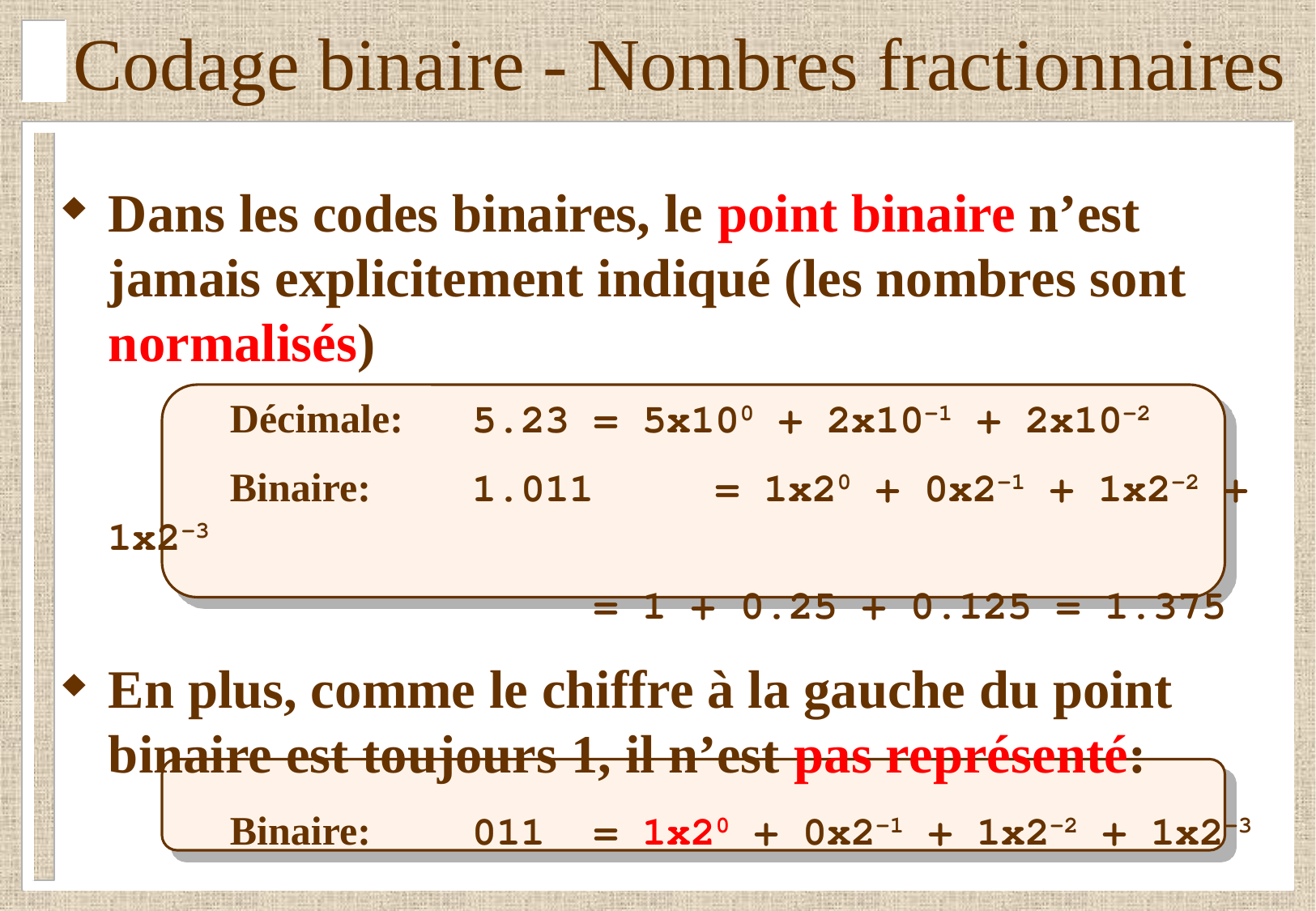

# Codage binaire - Nombres fractionnaires
Dans les codes binaires, le point binaire n’est jamais explicitement indiqué (les nombres sont normalisés)
		Décimale: 	5.23	= 5x100 + 2x10-1 + 2x10-2
		Binaire: 	1.011	= 1x20 + 0x2-1 + 1x2-2 + 1x2-3
					= 1 + 0.25 + 0.125 = 1.375
En plus, comme le chiffre à la gauche du point binaire est toujours 1, il n’est pas représenté:
		Binaire: 	011 	= 1x20 + 0x2-1 + 1x2-2 + 1x2-3